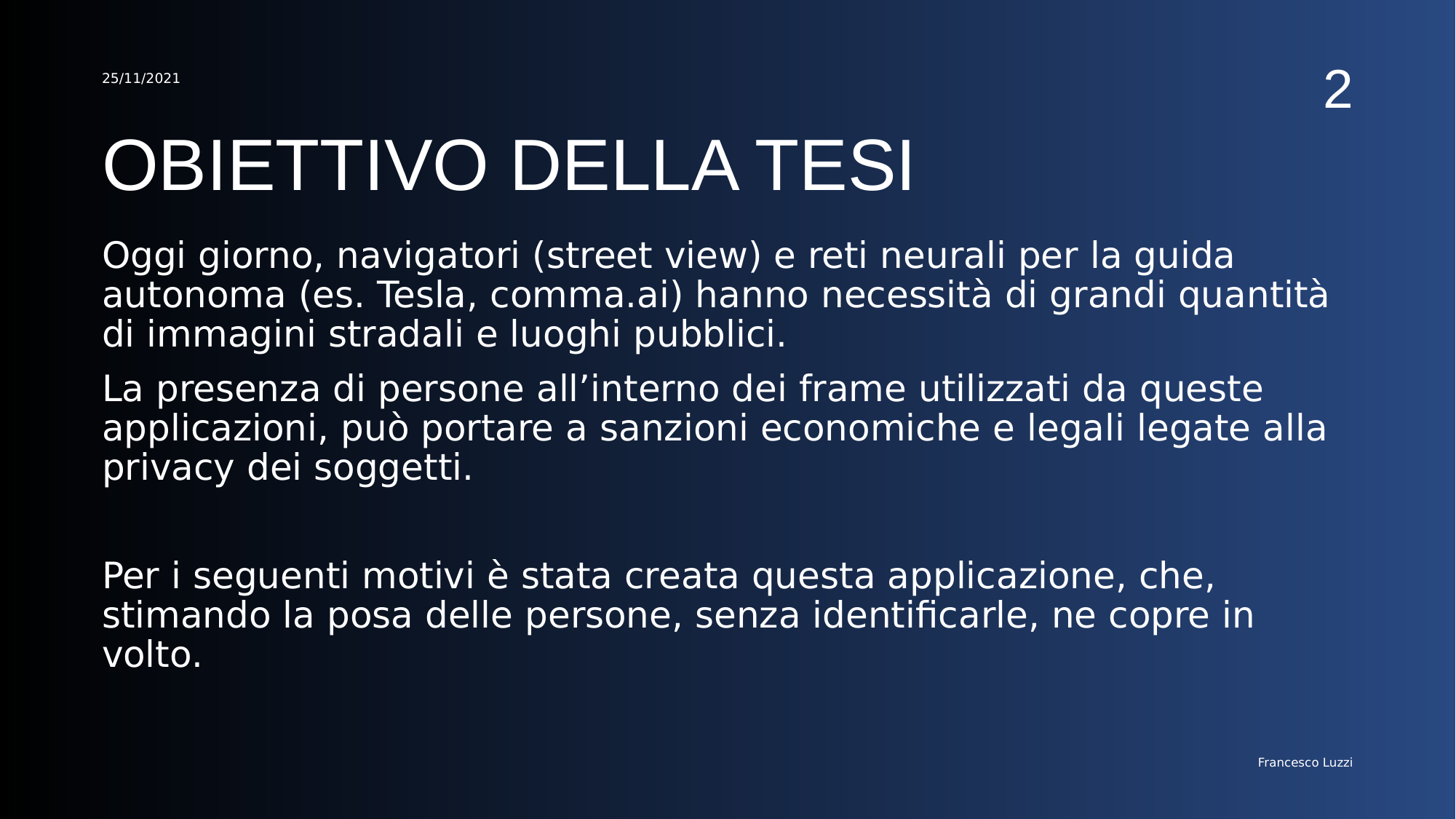

# OBIETTIVO DELLA TESI
25/11/2021
2
Oggi giorno, navigatori (street view) e reti neurali per la guida autonoma (es. Tesla, comma.ai) hanno necessità di grandi quantità di immagini stradali e luoghi pubblici.
La presenza di persone all’interno dei frame utilizzati da queste applicazioni, può portare a sanzioni economiche e legali legate alla privacy dei soggetti.

Per i seguenti motivi è stata creata questa applicazione, che, stimando la posa delle persone, senza identificarle, ne copre in volto.
Francesco Luzzi